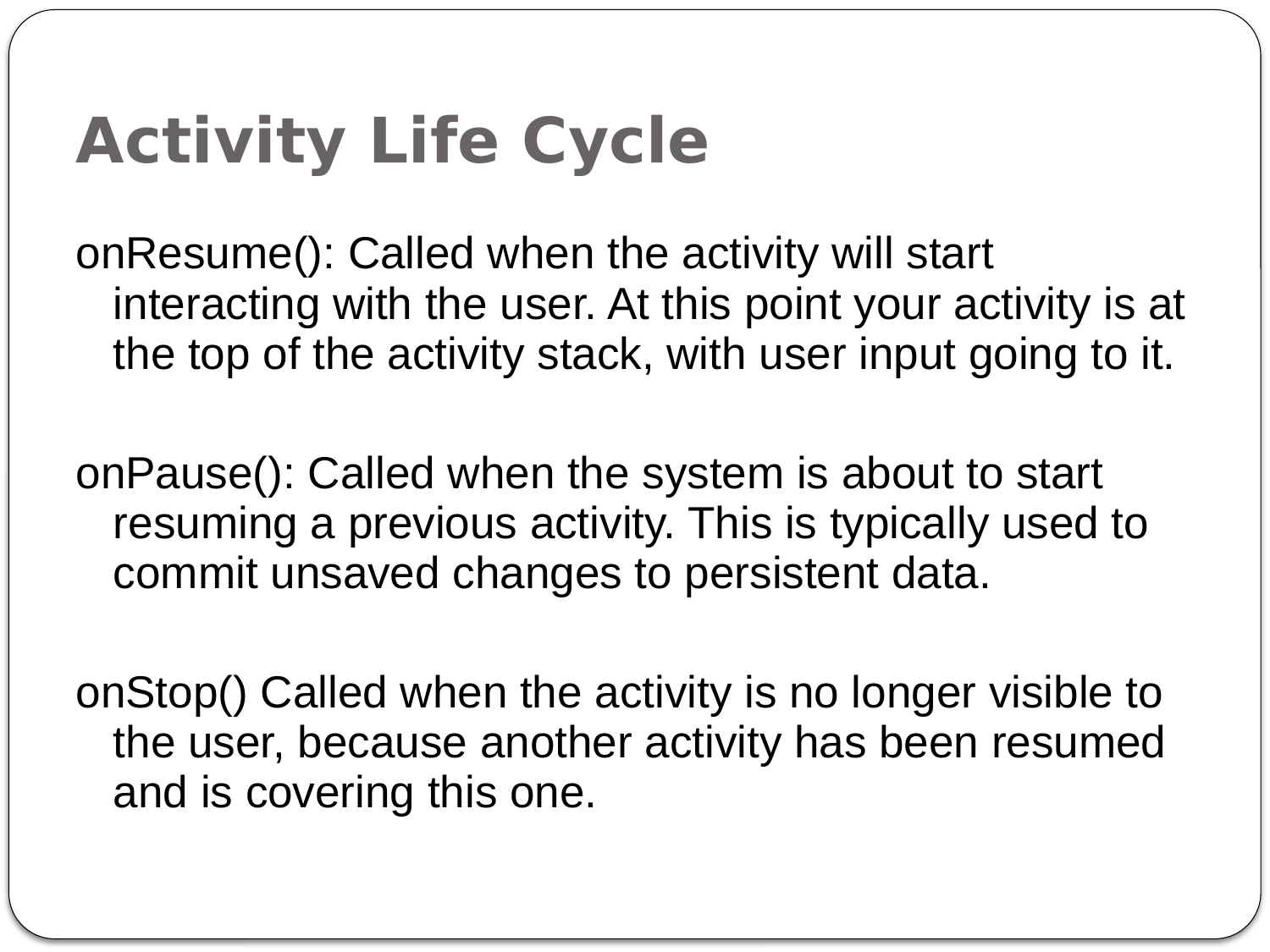

# Activity Life Cycle
onResume(): Called when the activity will start interacting with the user. At this point your activity is at the top of the activity stack, with user input going to it.

onPause(): Called when the system is about to start resuming a previous activity. This is typically used to commit unsaved changes to persistent data.

onStop() Called when the activity is no longer visible to the user, because another activity has been resumed and is covering this one.